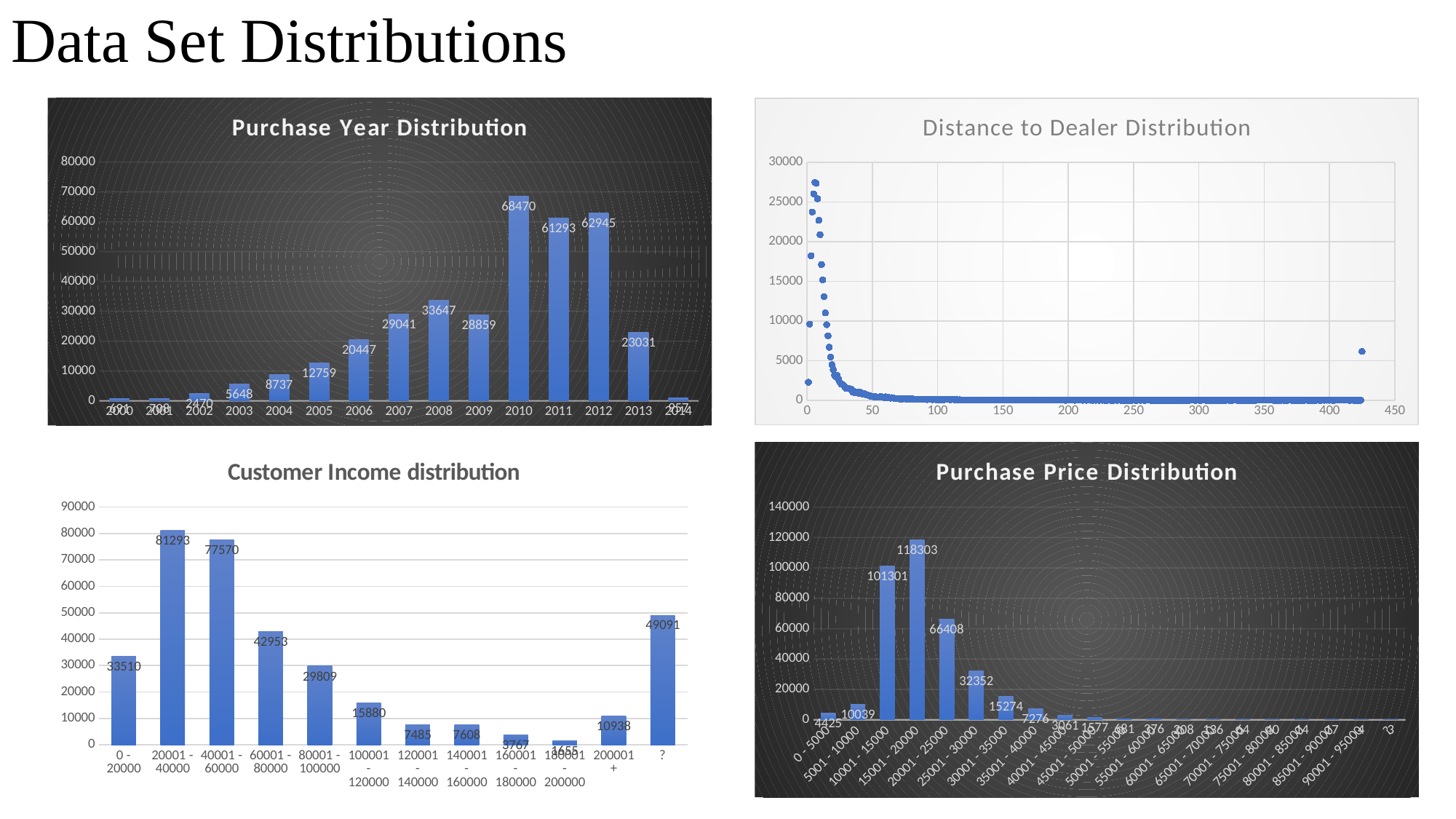

# Data Set Distributions

### Chart: Purchase Year Distribution

| Category | insert_num |
|---|---|
| 2000 | 691.0 |
| 2001 | 708.0 |
| 2002 | 2470.0 |
| 2003 | 5648.0 |
| 2004 | 8737.0 |
| 2005 | 12759.0 |
| 2006 | 20447.0 |
| 2007 | 29041.0 |
| 2008 | 33647.0 |
| 2009 | 28859.0 |
| 2010 | 68470.0 |
| 2011 | 61293.0 |
| 2012 | 62945.0 |
| 2013 | 23031.0 |
| 2014 | 957.0 |

### Chart: Distance to Dealer Distribution

| Category | insert_num |
|---|---|

### Chart: Customer Income distribution

| Category | insert_num |
|---|---|
| 0 - 20000 | 33510.0 |
| 20001 - 40000 | 81293.0 |
| 40001 - 60000 | 77570.0 |
| 60001 - 80000 | 42953.0 |
| 80001 - 100000 | 29809.0 |
| 100001 - 120000 | 15880.0 |
| 120001 - 140000 | 7485.0 |
| 140001 - 160000 | 7608.0 |
| 160001 - 180000 | 3767.0 |
| 180001 - 200000 | 1655.0 |
| 200001+ | 10938.0 |
| ? | 49091.0 |

### Chart: Purchase Price Distribution

| Category | insert_num |
|---|---|
| 0 - 5000 | 4425.0 |
| 5001 - 10000 | 10039.0 |
| 10001 - 15000 | 101301.0 |
| 15001 - 20000 | 118303.0 |
| 20001 - 25000 | 66408.0 |
| 25001 - 30000 | 32352.0 |
| 30001 - 35000 | 15274.0 |
| 35001 - 40000 | 7276.0 |
| 40001 - 45000 | 3061.0 |
| 45001 - 50000 | 1577.0 |
| 50001 - 55000 | 681.0 |
| 55001 - 60000 | 376.0 |
| 60001 - 65000 | 208.0 |
| 65001 - 70000 | 136.0 |
| 70001 - 75000 | 64.0 |
| 75001 - 80000 | 40.0 |
| 80001 - 85000 | 14.0 |
| 85001 - 90000 | 17.0 |
| 90001 - 95000 | 4.0 |
| ? | 3.0 |